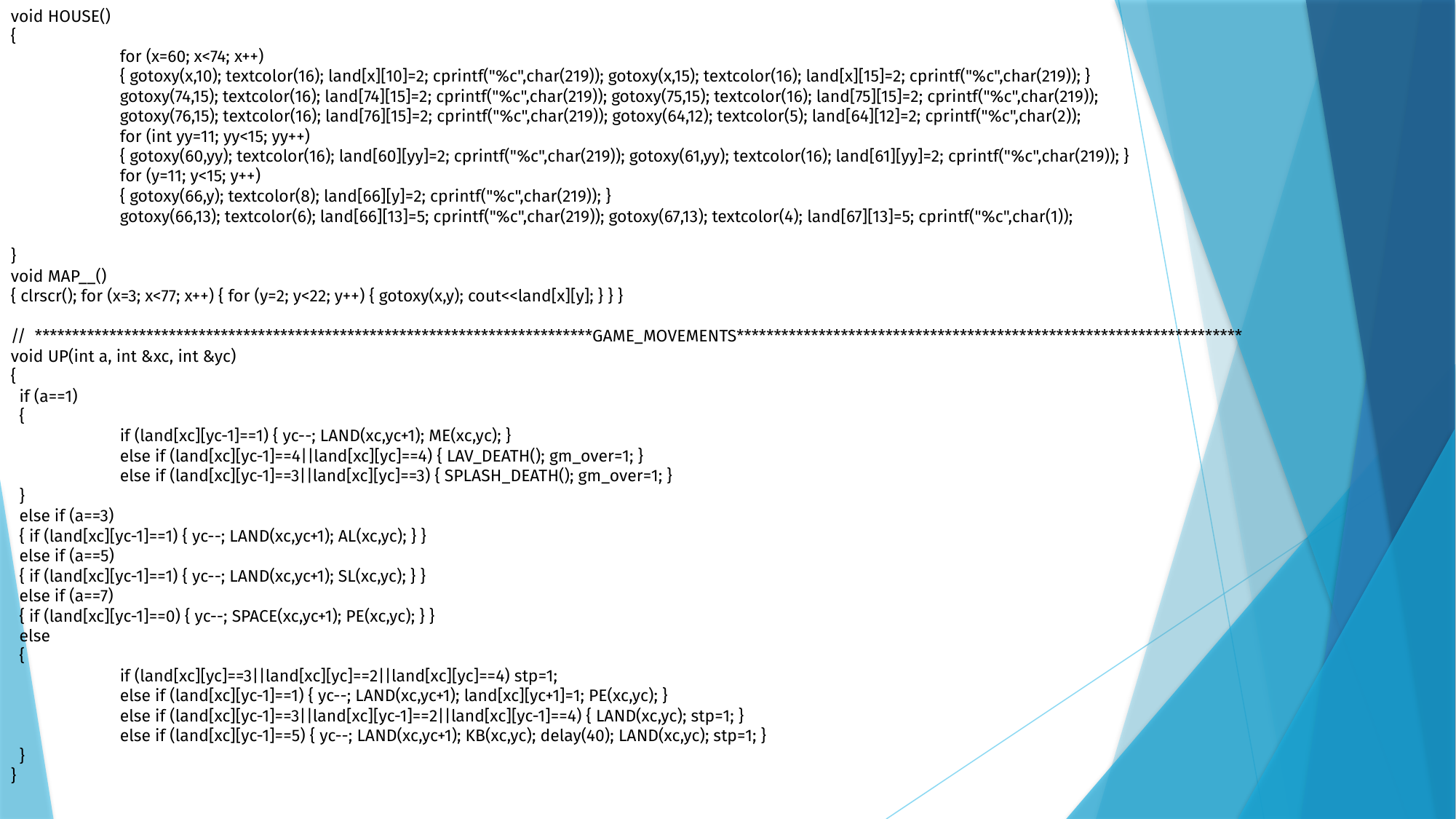

void HOUSE()
{
	for (x=60; x<74; x++)
	{ gotoxy(x,10); textcolor(16); land[x][10]=2; cprintf("%c",char(219)); gotoxy(x,15); textcolor(16); land[x][15]=2; cprintf("%c",char(219)); }
	gotoxy(74,15); textcolor(16); land[74][15]=2; cprintf("%c",char(219)); gotoxy(75,15); textcolor(16); land[75][15]=2; cprintf("%c",char(219));
	gotoxy(76,15); textcolor(16); land[76][15]=2; cprintf("%c",char(219)); gotoxy(64,12); textcolor(5); land[64][12]=2; cprintf("%c",char(2));
	for (int yy=11; yy<15; yy++)
	{ gotoxy(60,yy); textcolor(16); land[60][yy]=2; cprintf("%c",char(219)); gotoxy(61,yy); textcolor(16); land[61][yy]=2; cprintf("%c",char(219)); }
	for (y=11; y<15; y++)
	{ gotoxy(66,y); textcolor(8); land[66][y]=2; cprintf("%c",char(219)); }
	gotoxy(66,13); textcolor(6); land[66][13]=5; cprintf("%c",char(219)); gotoxy(67,13); textcolor(4); land[67][13]=5; cprintf("%c",char(1));

}
void MAP__()
{ clrscr(); for (x=3; x<77; x++) { for (y=2; y<22; y++) { gotoxy(x,y); cout<<land[x][y]; } } }

//  ***************************************************************************GAME_MOVEMENTS********************************************************************
void UP(int a, int &xc, int &yc)
{
  if (a==1)
  {
	if (land[xc][yc-1]==1) { yc--; LAND(xc,yc+1); ME(xc,yc); }
	else if (land[xc][yc-1]==4||land[xc][yc]==4) { LAV_DEATH(); gm_over=1; }
	else if (land[xc][yc-1]==3||land[xc][yc]==3) { SPLASH_DEATH(); gm_over=1; }
  }
  else if (a==3)
  { if (land[xc][yc-1]==1) { yc--; LAND(xc,yc+1); AL(xc,yc); } }
  else if (a==5)
  { if (land[xc][yc-1]==1) { yc--; LAND(xc,yc+1); SL(xc,yc); } }
  else if (a==7)
  { if (land[xc][yc-1]==0) { yc--; SPACE(xc,yc+1); PE(xc,yc); } }
  else
  {
	if (land[xc][yc]==3||land[xc][yc]==2||land[xc][yc]==4) stp=1;
	else if (land[xc][yc-1]==1) { yc--; LAND(xc,yc+1); land[xc][yc+1]=1; PE(xc,yc); }
	else if (land[xc][yc-1]==3||land[xc][yc-1]==2||land[xc][yc-1]==4) { LAND(xc,yc); stp=1; }
	else if (land[xc][yc-1]==5) { yc--; LAND(xc,yc+1); KB(xc,yc); delay(40); LAND(xc,yc); stp=1; }
  }
}